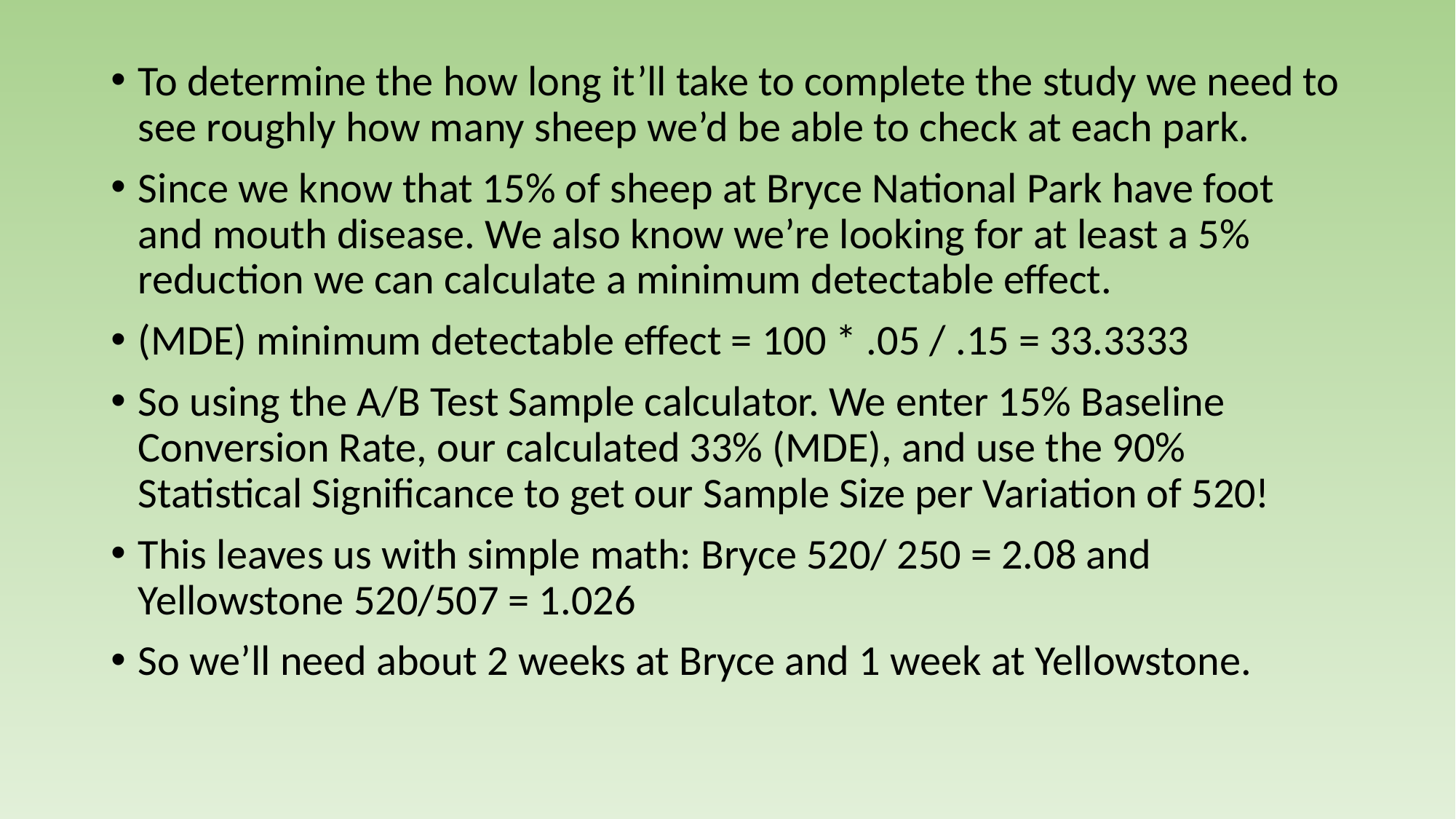

To determine the how long it’ll take to complete the study we need to see roughly how many sheep we’d be able to check at each park.
Since we know that 15% of sheep at Bryce National Park have foot and mouth disease. We also know we’re looking for at least a 5% reduction we can calculate a minimum detectable effect.
(MDE) minimum detectable effect = 100 * .05 / .15 = 33.3333
So using the A/B Test Sample calculator. We enter 15% Baseline Conversion Rate, our calculated 33% (MDE), and use the 90% Statistical Significance to get our Sample Size per Variation of 520!
This leaves us with simple math: Bryce 520/ 250 = 2.08 and Yellowstone 520/507 = 1.026
So we’ll need about 2 weeks at Bryce and 1 week at Yellowstone.